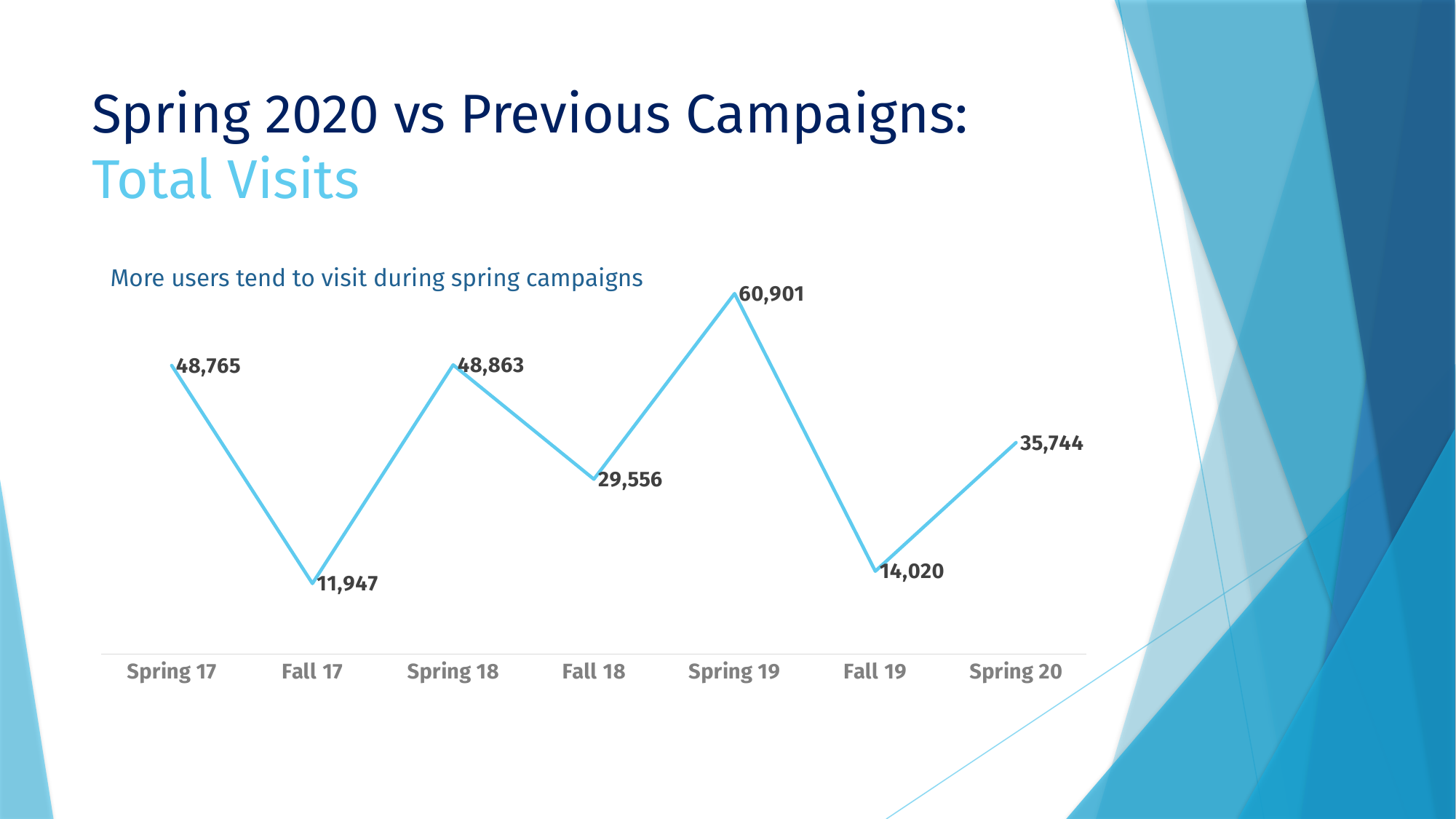

# Spring 2020 vs Previous Campaigns: Total Visits

### Chart

| Category | Visit |
|---|---|
| Spring 17 | 48765.0 |
| Fall 17 | 11947.0 |
| Spring 18 | 48863.0 |
| Fall 18 | 29556.0 |
| Spring 19 | 60901.0 |
| Fall 19 | 14020.0 |
| Spring 20 | 35744.0 |
More users tend to visit during spring campaigns